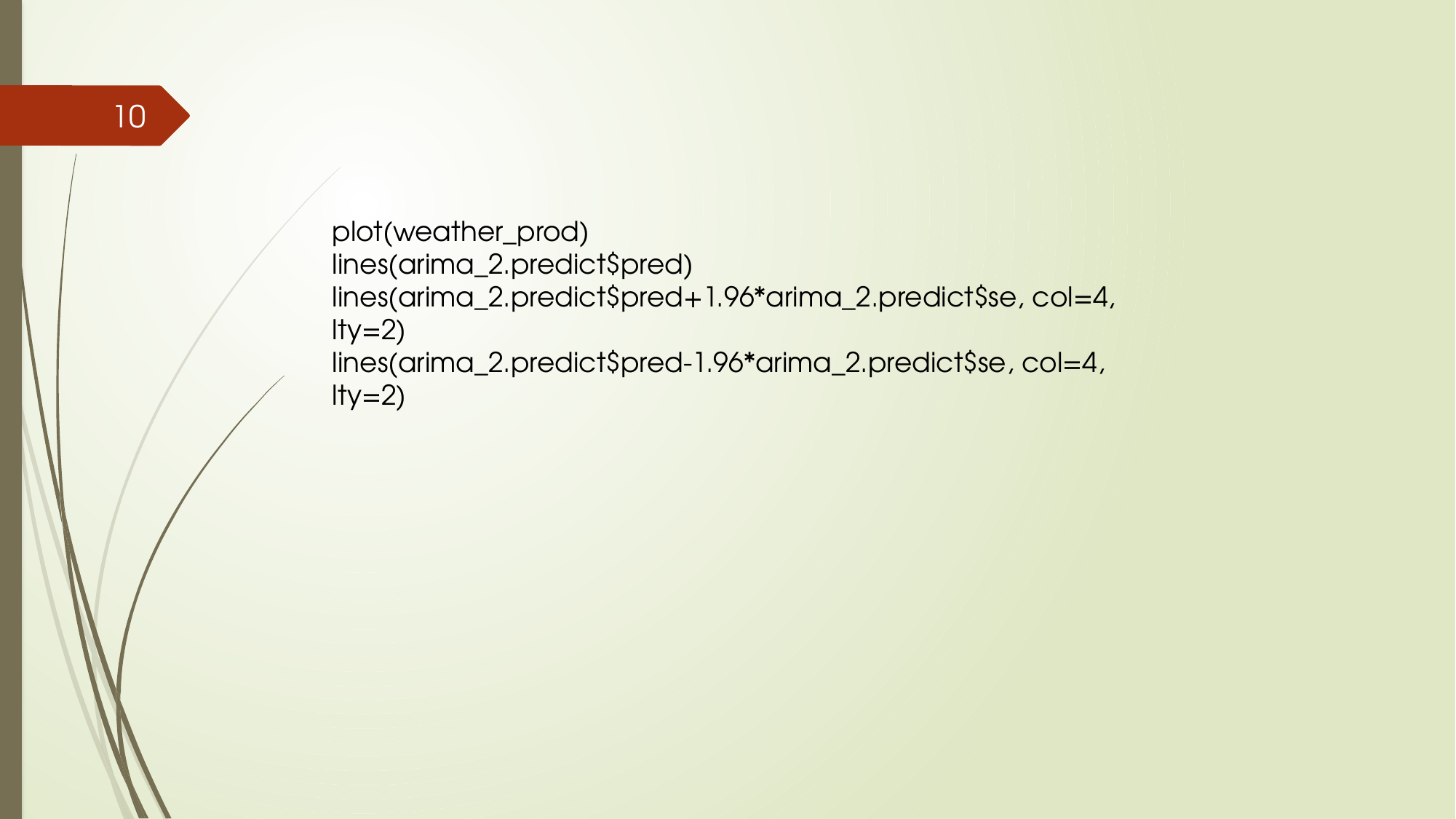

10
plot(weather_prod)
lines(arima_2.predict$pred)
lines(arima_2.predict$pred+1.96*arima_2.predict$se, col=4, lty=2)
lines(arima_2.predict$pred-1.96*arima_2.predict$se, col=4, lty=2)